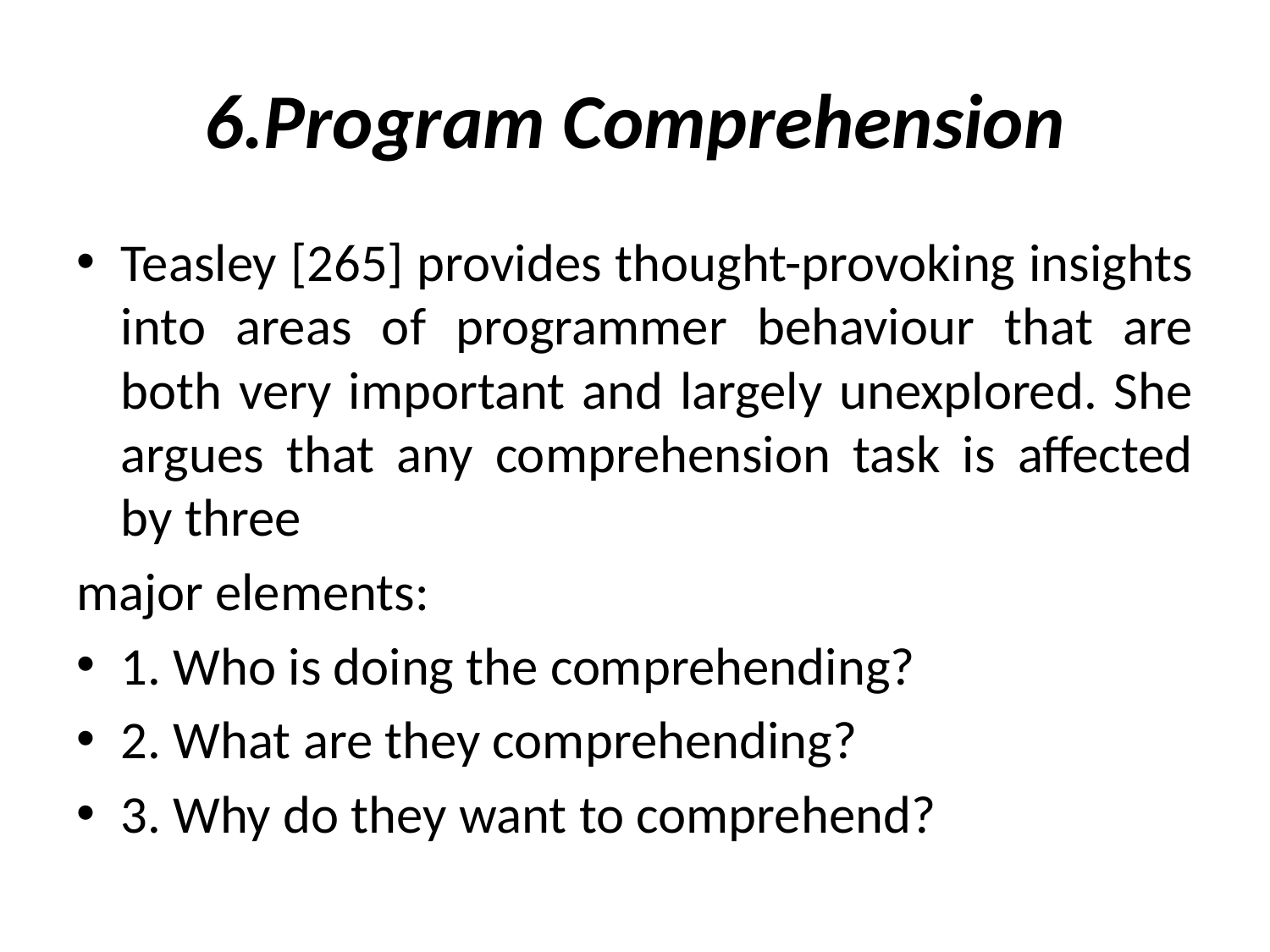

# 6.Program Comprehension
Teasley [265] provides thought-provoking insights into areas of programmer behaviour that are both very important and largely unexplored. She argues that any comprehension task is affected by three
major elements:
1. Who is doing the comprehending?
2. What are they comprehending?
3. Why do they want to comprehend?